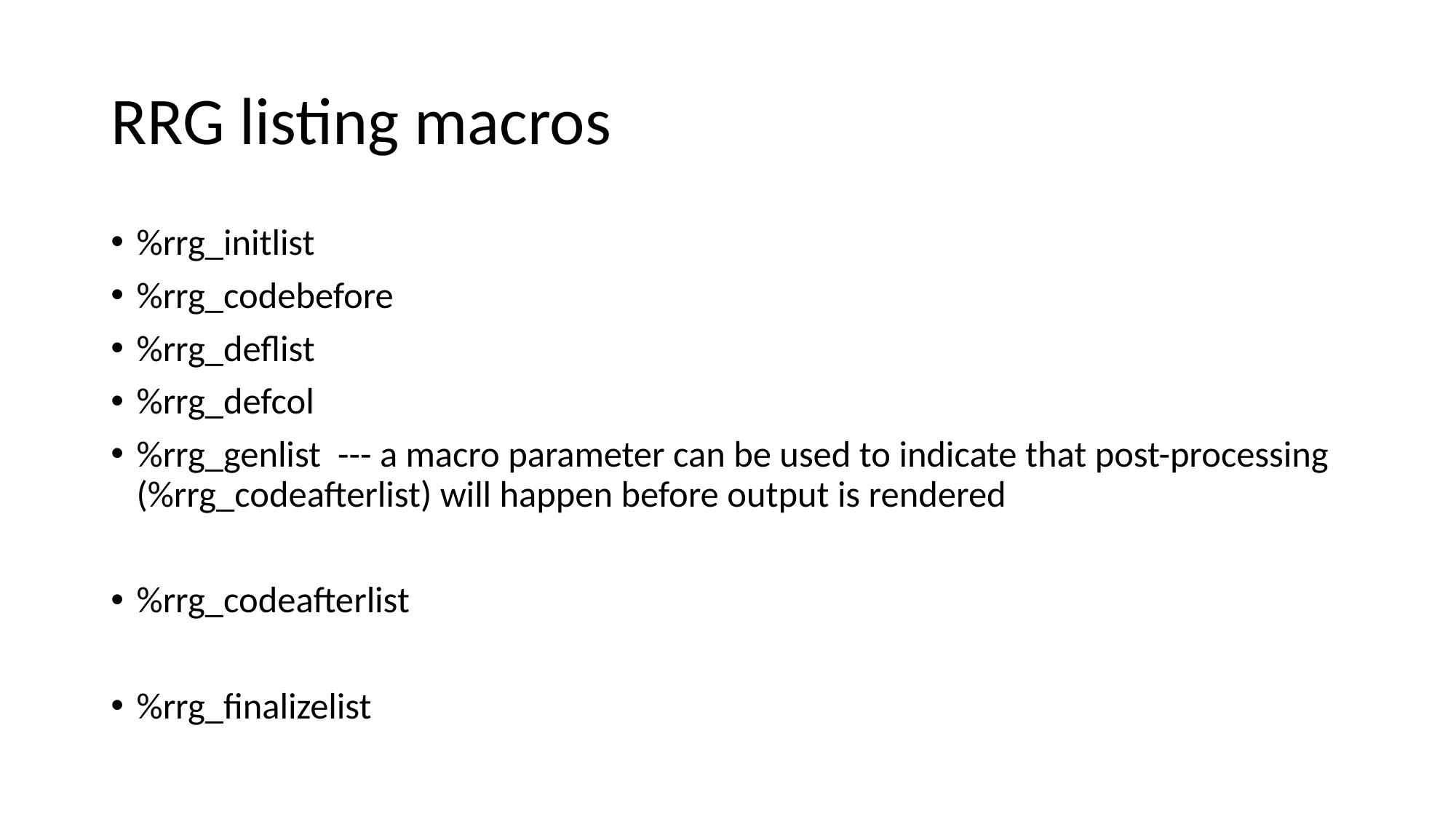

# RRG listing macros
%rrg_initlist
%rrg_codebefore
%rrg_deflist
%rrg_defcol
%rrg_genlist  --- a macro parameter can be used to indicate that post-processing (%rrg_codeafterlist) will happen before output is rendered

%rrg_codeafterlist

%rrg_finalizelist